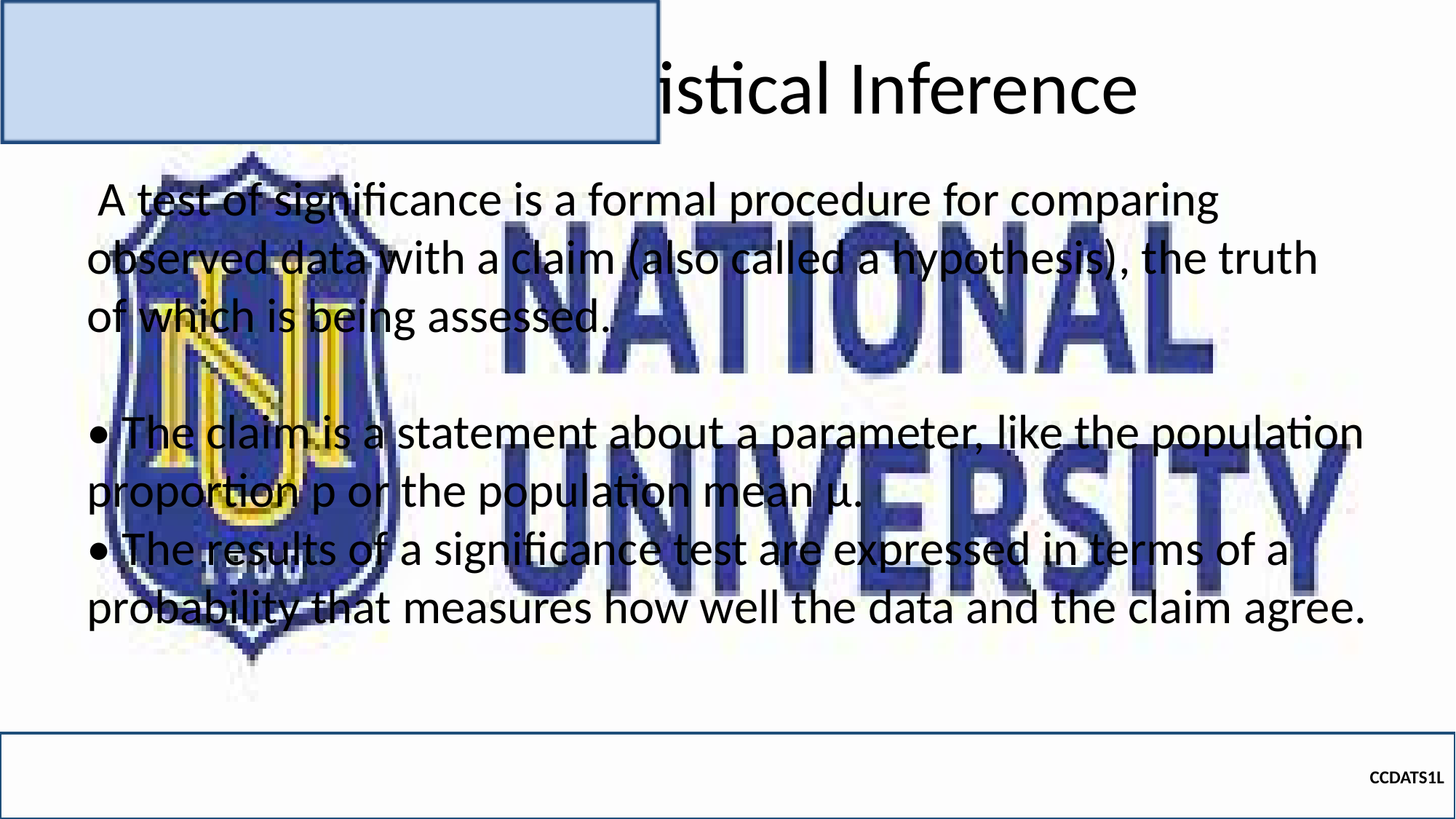

# Recap: Statistical Inference
 A test of significance is a formal procedure for comparing observed data with a claim (also called a hypothesis), the truth of which is being assessed.

• The claim is a statement about a parameter, like the population proportion p or the population mean μ.
• The results of a significance test are expressed in terms of a probability that measures how well the data and the claim agree.

CCDATS1L